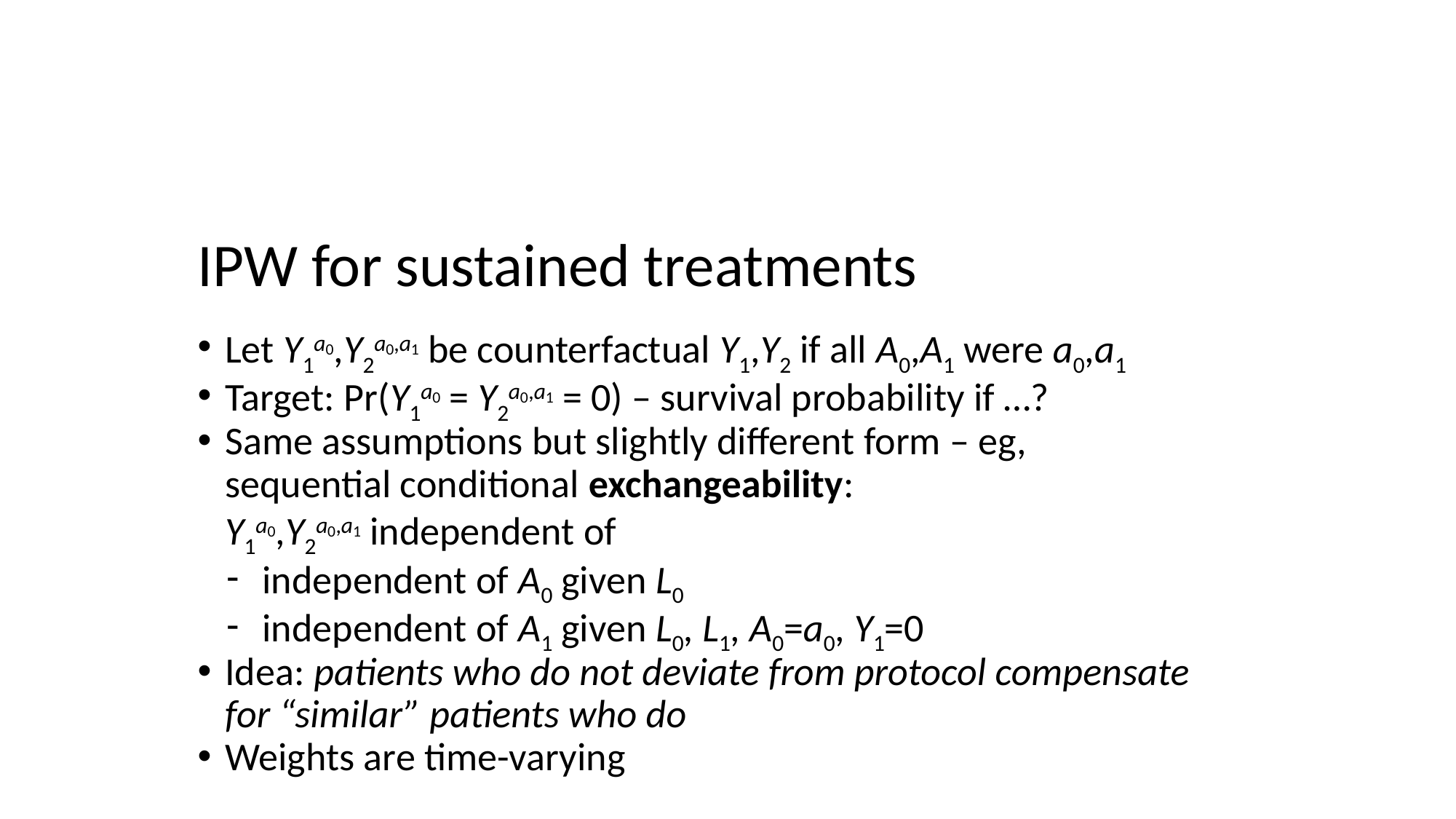

IPW for sustained treatments
Let Y1a0,Y2a0,a1 be counterfactual Y1,Y2 if all A0,A1 were a0,a1
Target: Pr(Y1a0 = Y2a0,a1 = 0) – survival probability if …?
Same assumptions but slightly different form – eg,
sequential conditional exchangeability:
Y1a0,Y2a0,a1 independent of
independent of A0 given L0
independent of A1 given L0, L1, A0=a0, Y1=0
Idea: patients who do not deviate from protocol compensate for “similar” patients who do
Weights are time-varying